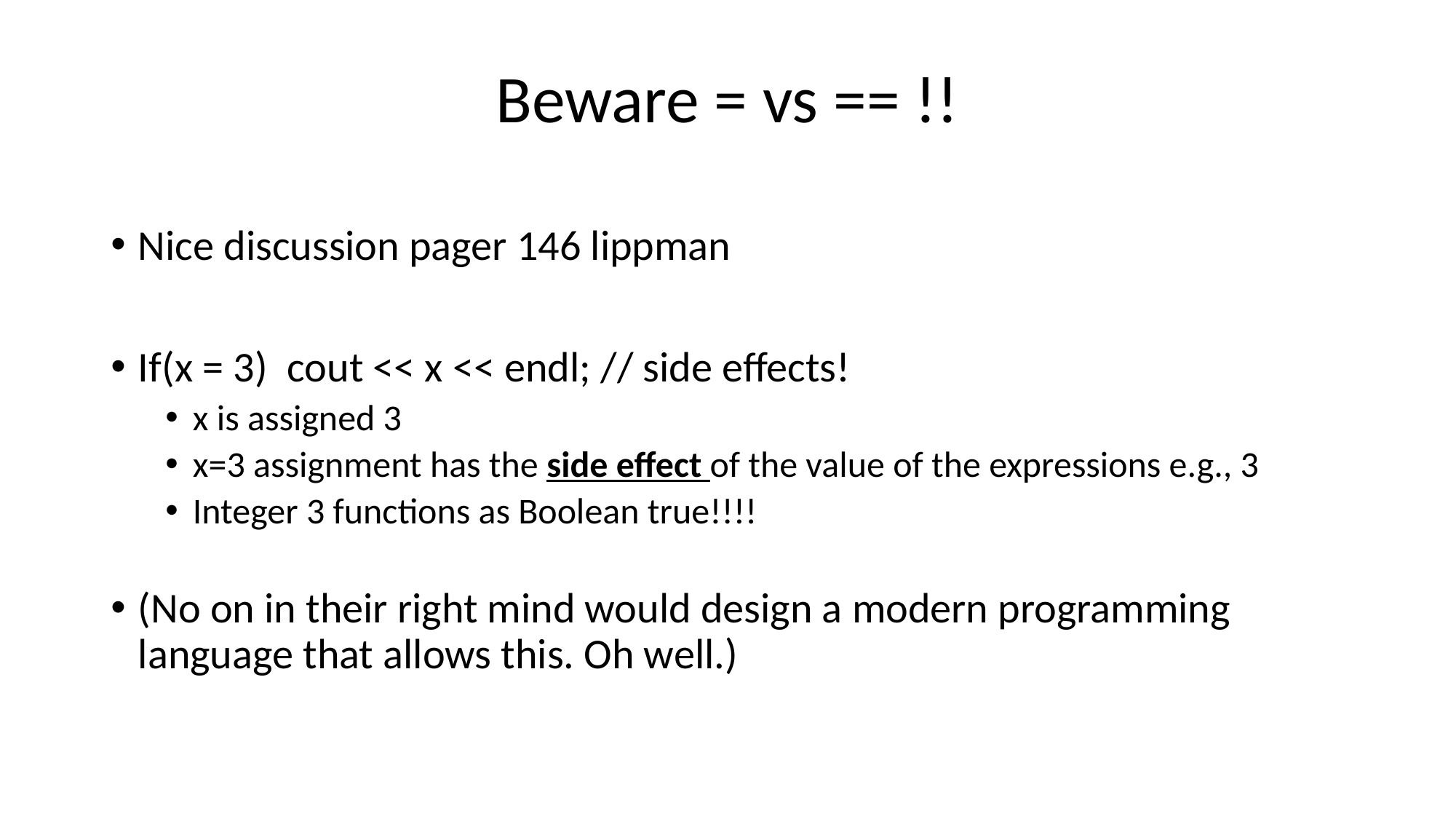

# Beware = vs == !!
Nice discussion pager 146 lippman

If(x = 3)  cout << x << endl; // side effects!
x is assigned 3
x=3 assignment has the side effect of the value of the expressions e.g., 3
Integer 3 functions as Boolean true!!!!
(No on in their right mind would design a modern programming language that allows this. Oh well.)